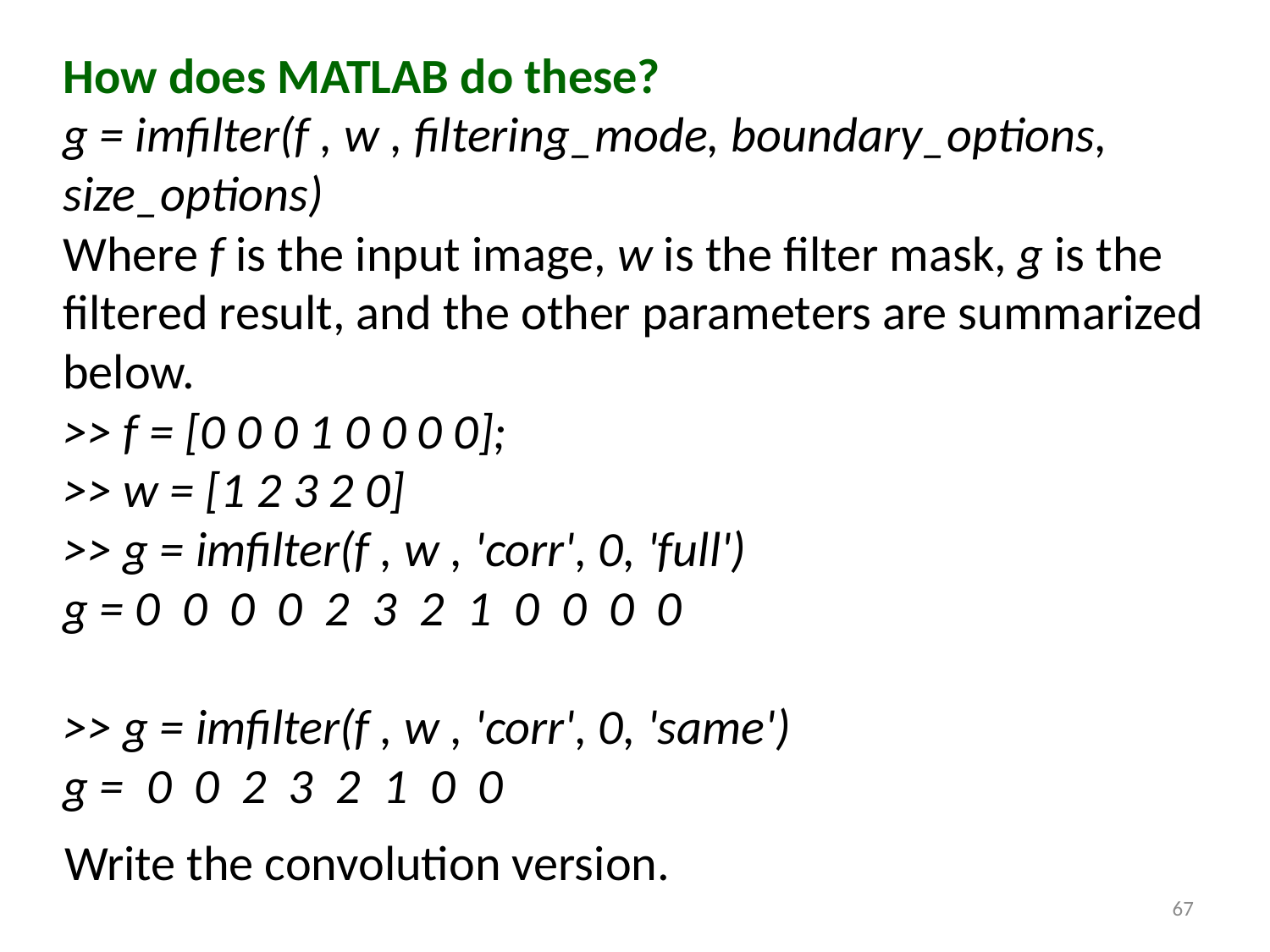

How does MATLAB do these?
g = imfilter(f , w , filtering_mode, boundary_options, size_options)
Where f is the input image, w is the filter mask, g is the filtered result, and the other parameters are summarized below.
>> f = [0 0 0 1 0 0 0 0];
>> w = [1 2 3 2 0]
>> g = imfilter(f , w , 'corr', 0, 'full')
g = 0  0  0  0  2  3  2  1  0  0  0  0

>> g = imfilter(f , w , 'corr', 0, 'same')
g =  0  0  2  3  2  1  0  0
Write the convolution version.
67